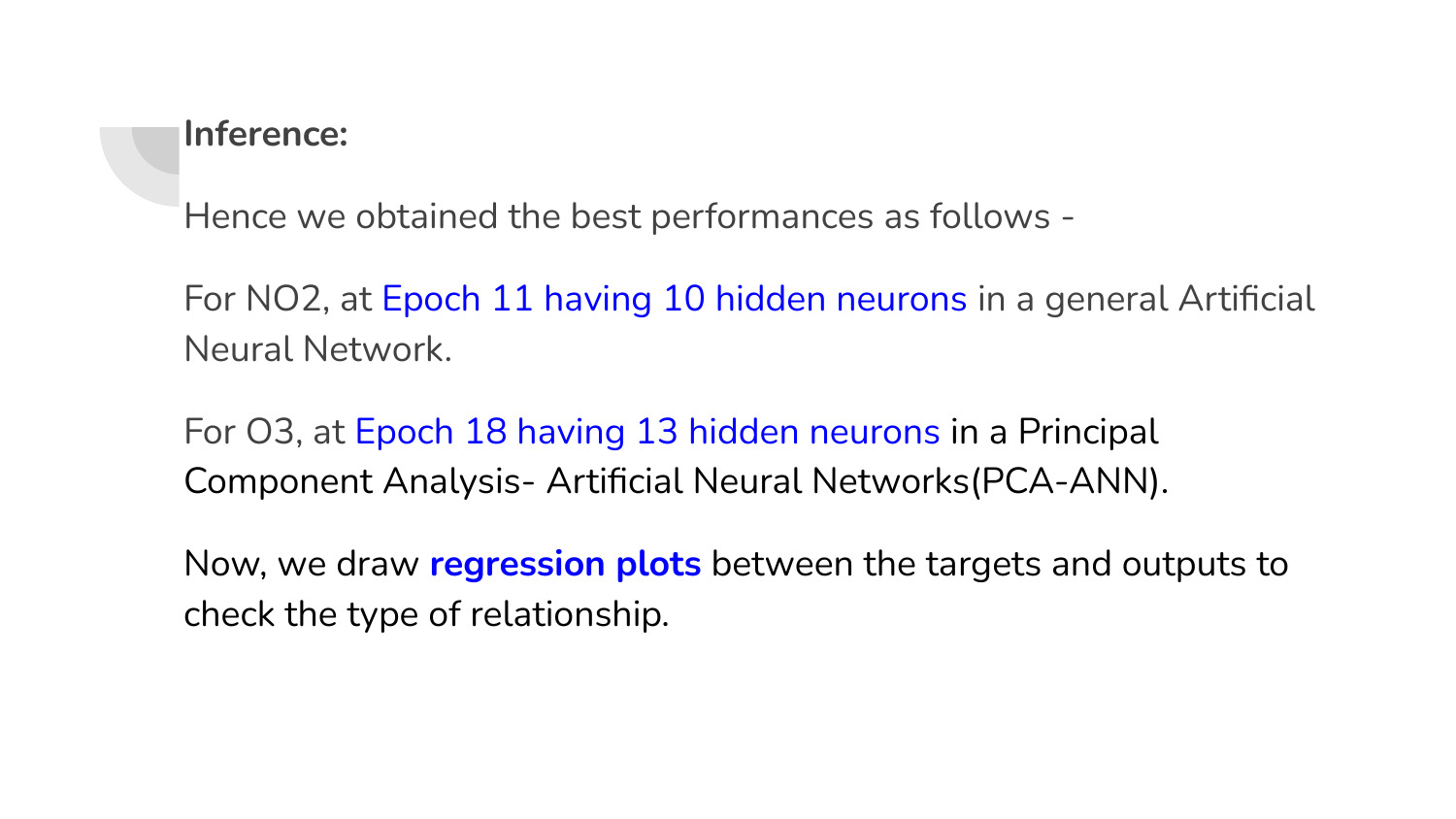

Inference:
Hence we obtained the best performances as follows -
For NO2, at Epoch 11 having 10 hidden neurons in a general Artificial Neural Network.
For O3, at Epoch 18 having 13 hidden neurons in a Principal Component Analysis- Artificial Neural Networks(PCA-ANN).
Now, we draw regression plots between the targets and outputs to check the type of relationship.